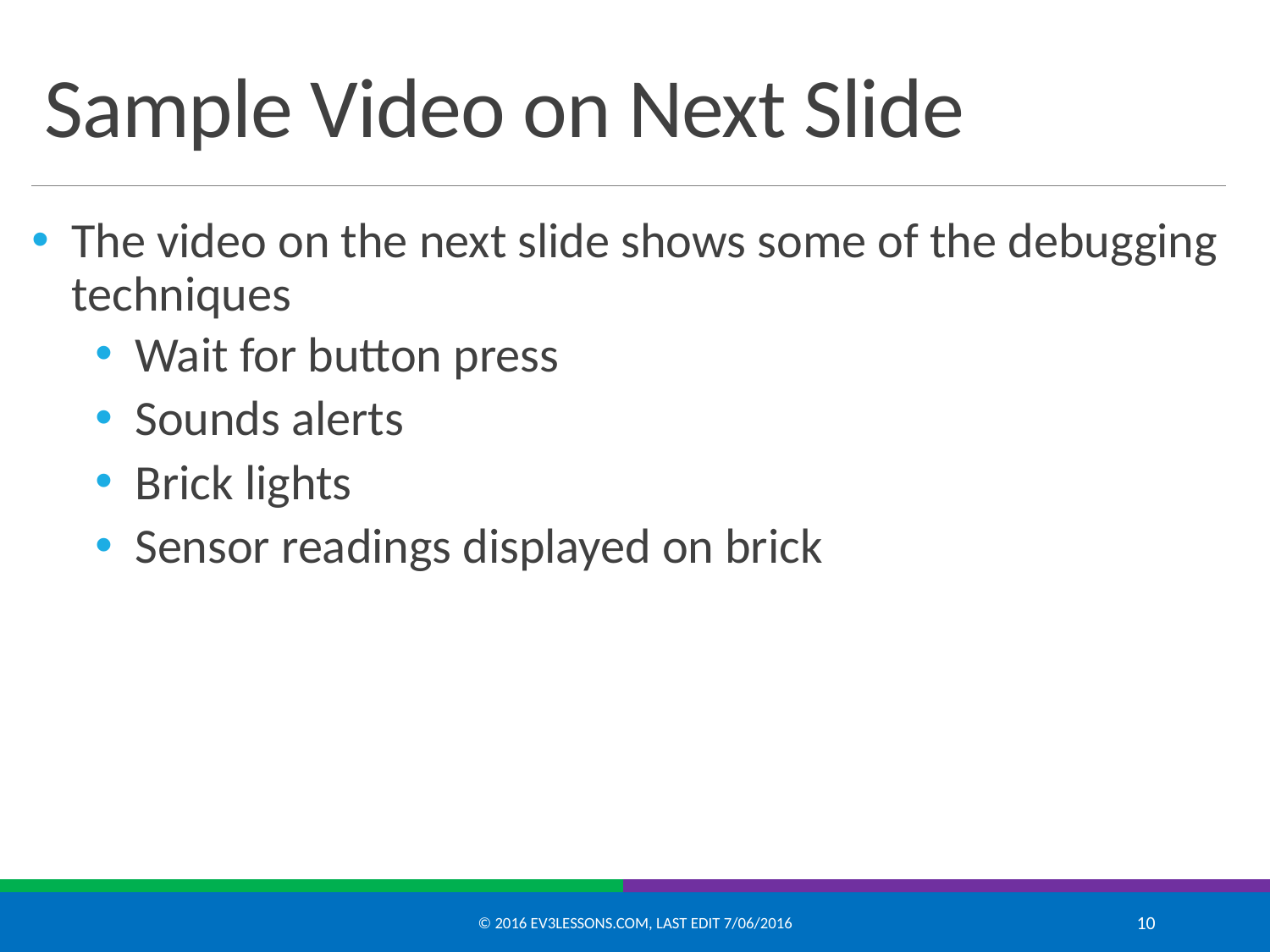

# Sample Video on Next Slide
The video on the next slide shows some of the debugging techniques
Wait for button press
Sounds alerts
Brick lights
Sensor readings displayed on brick

© 2016 EV3Lessons.com, Last edit 7/06/2016
10